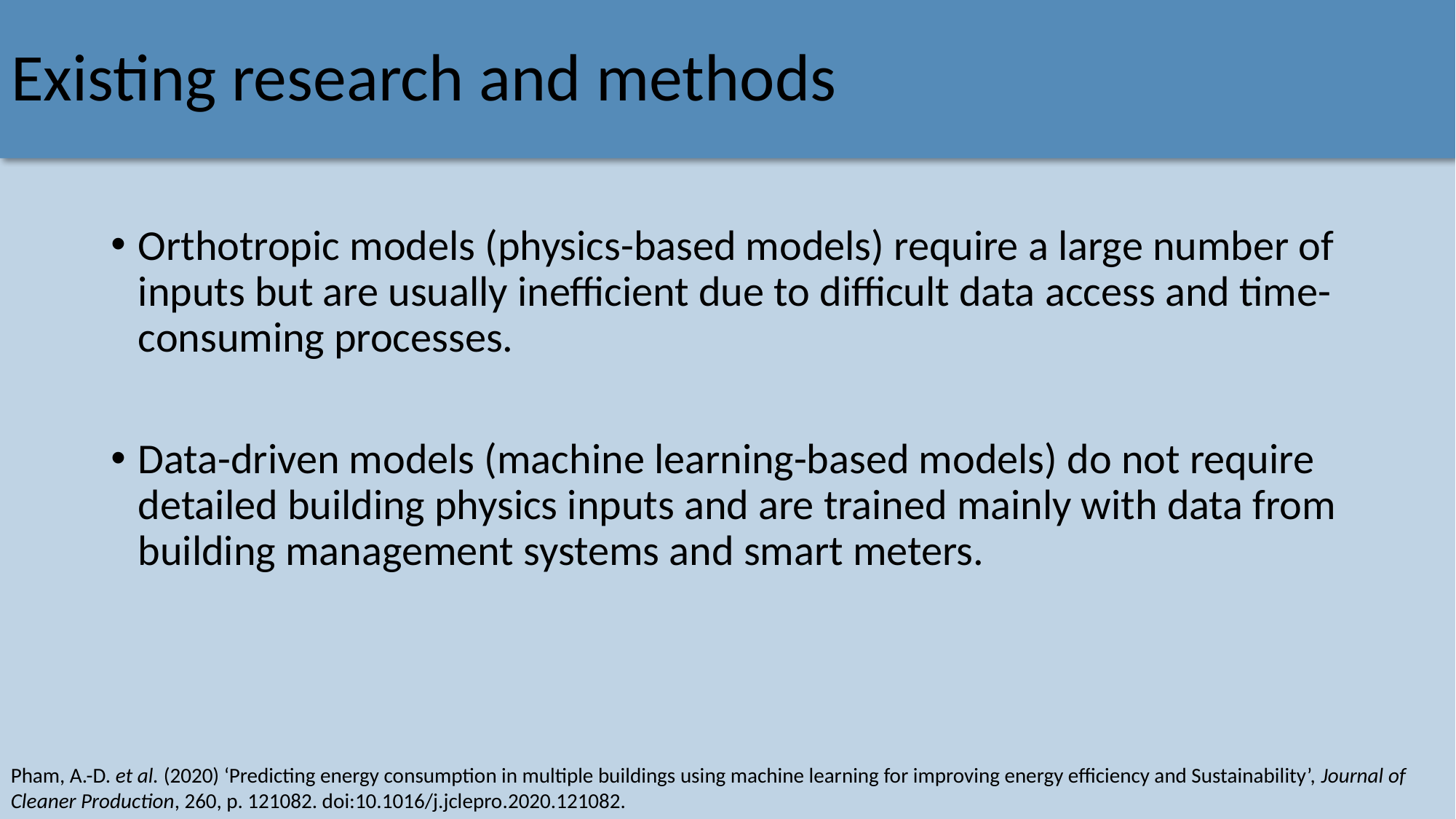

Existing research and methods
Orthotropic models (physics-based models) require a large number of inputs but are usually inefficient due to difficult data access and time-consuming processes.

Data-driven models (machine learning-based models) do not require detailed building physics inputs and are trained mainly with data from building management systems and smart meters.
Pham, A.-D. et al. (2020) ‘Predicting energy consumption in multiple buildings using machine learning for improving energy efficiency and Sustainability’, Journal of Cleaner Production, 260, p. 121082. doi:10.1016/j.jclepro.2020.121082.